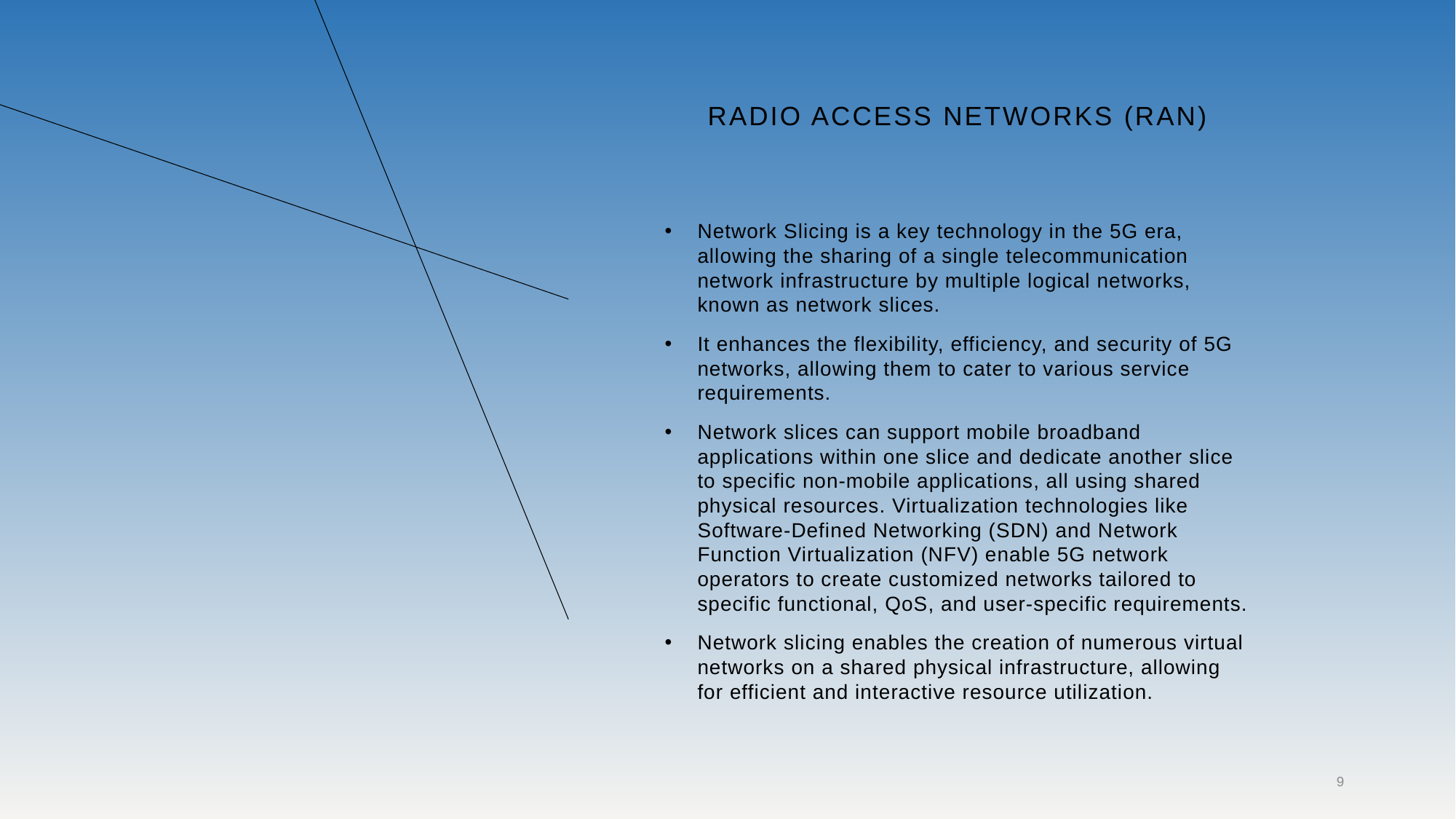

# RADIO ACCESS NETWORKS (RAN)
Network Slicing is a key technology in the 5G era, allowing the sharing of a single telecommunication network infrastructure by multiple logical networks, known as network slices.
It enhances the flexibility, efficiency, and security of 5G networks, allowing them to cater to various service requirements.
Network slices can support mobile broadband applications within one slice and dedicate another slice to specific non-mobile applications, all using shared physical resources. Virtualization technologies like Software-Defined Networking (SDN) and Network Function Virtualization (NFV) enable 5G network operators to create customized networks tailored to specific functional, QoS, and user-specific requirements.
Network slicing enables the creation of numerous virtual networks on a shared physical infrastructure, allowing for efficient and interactive resource utilization.
9